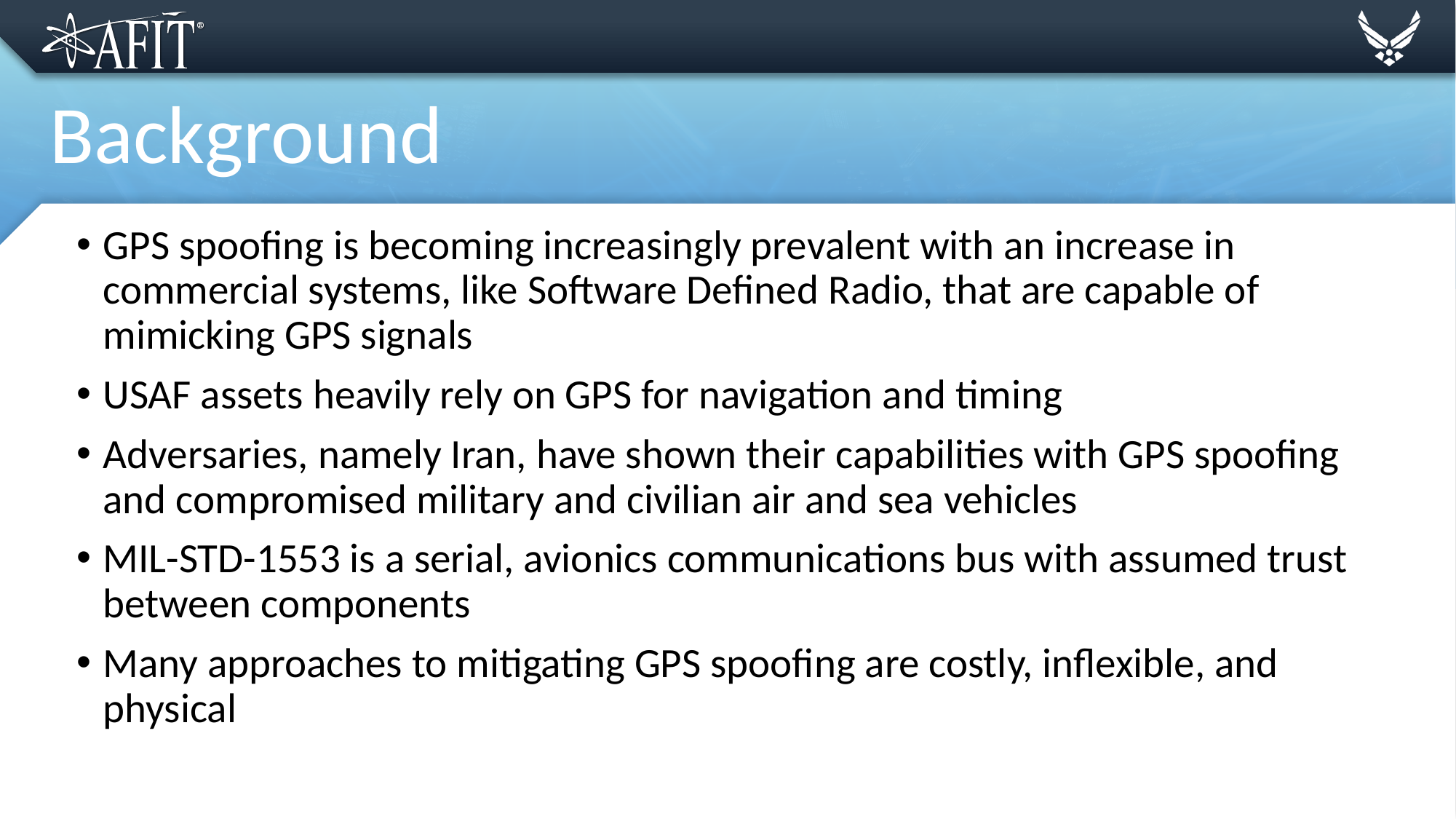

# Background
GPS spoofing is becoming increasingly prevalent with an increase in commercial systems, like Software Defined Radio, that are capable of mimicking GPS signals
USAF assets heavily rely on GPS for navigation and timing
Adversaries, namely Iran, have shown their capabilities with GPS spoofing and compromised military and civilian air and sea vehicles
MIL-STD-1553 is a serial, avionics communications bus with assumed trust between components
Many approaches to mitigating GPS spoofing are costly, inflexible, and physical